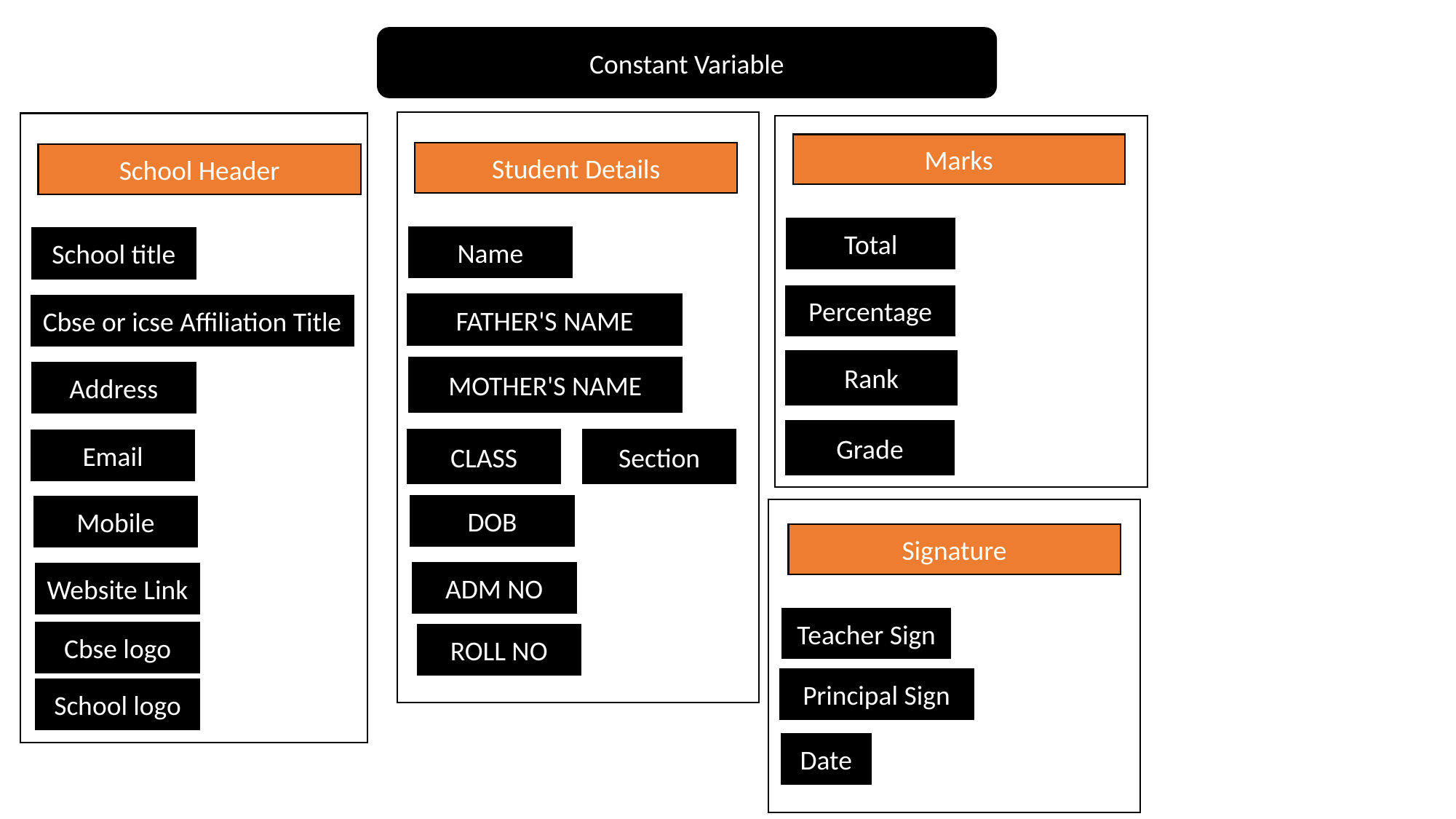

Constant Variable

Marks
Student Details
School Header
Total
Name
School title
Percentage
FATHER'S NAME
Cbse or icse Affiliation Title
Rank
MOTHER'S NAME
Address
Grade
CLASS
Section
Email
DOB
Mobile

Signature
ADM NO
Website Link
Teacher Sign
Cbse logo
ROLL NO
Principal Sign
School logo
Date